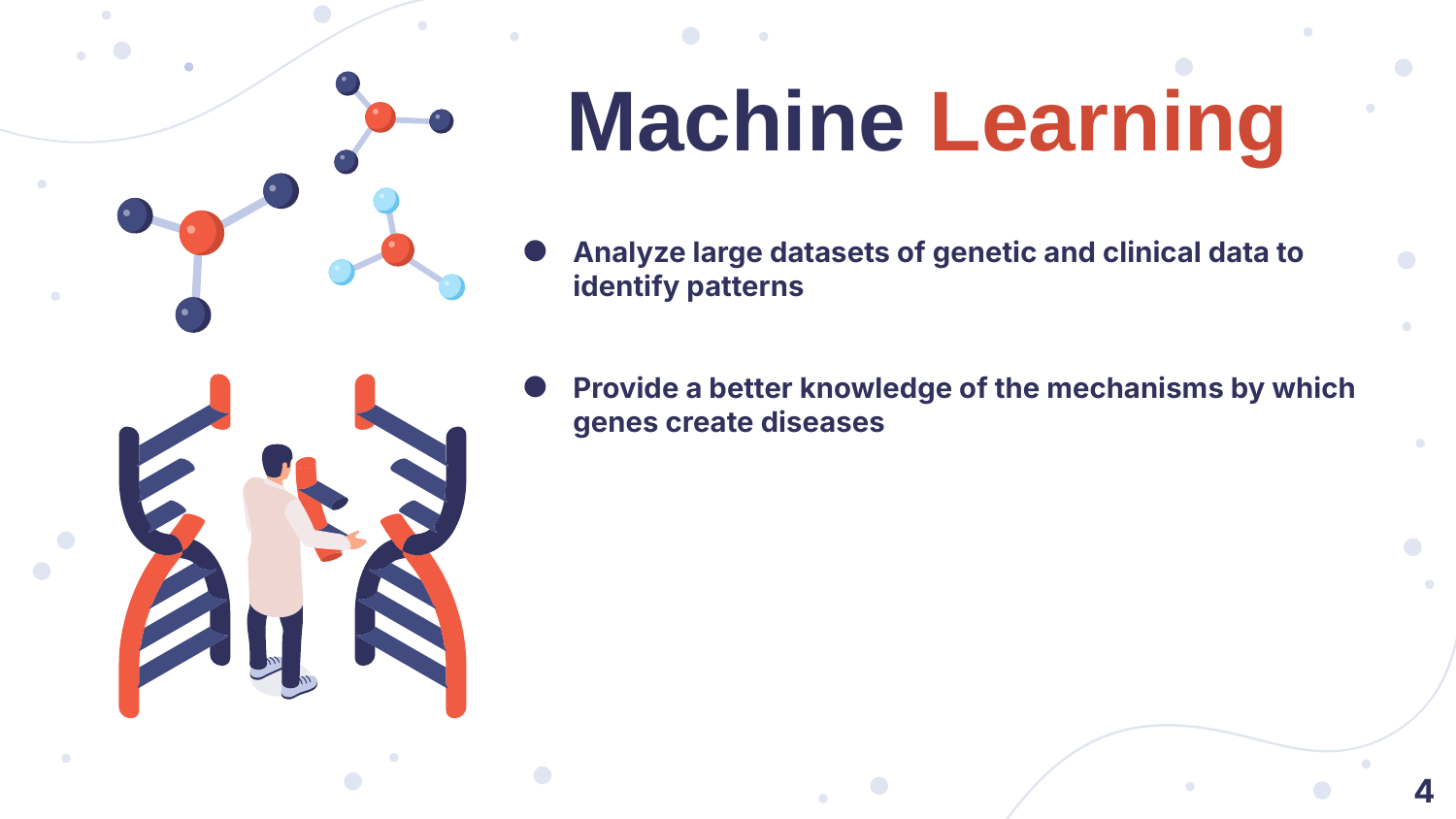

# Machine Learning

Analyze large datasets of genetic and clinical data to identify patterns

Provide a better knowledge of the mechanisms by which genes create diseases

4